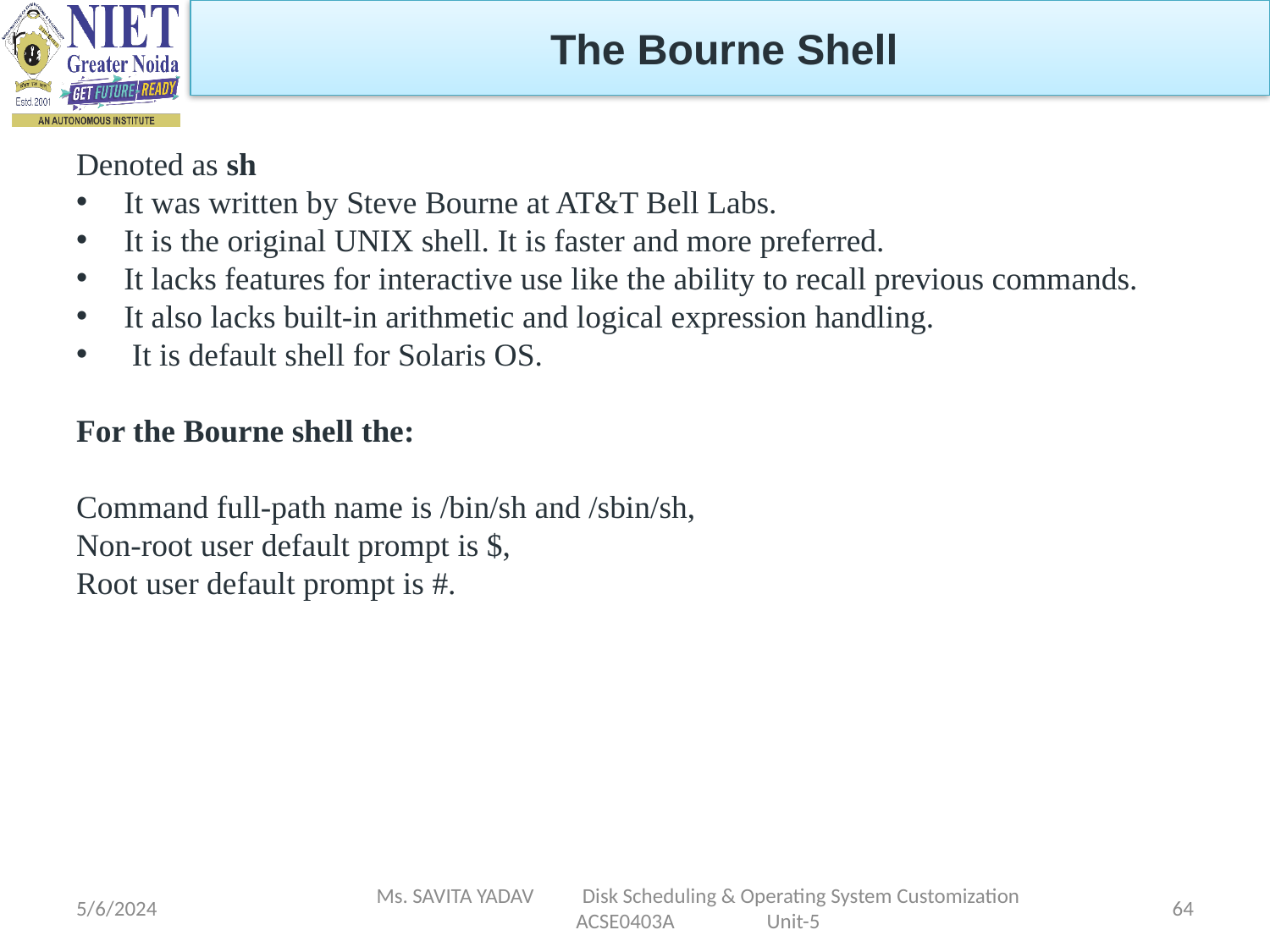

The Bourne Shell
Denoted as sh
It was written by Steve Bourne at AT&T Bell Labs.
It is the original UNIX shell. It is faster and more preferred.
It lacks features for interactive use like the ability to recall previous commands.
It also lacks built-in arithmetic and logical expression handling.
 It is default shell for Solaris OS.

For the Bourne shell the:

Command full-path name is /bin/sh and /sbin/sh,
Non-root user default prompt is $,
Root user default prompt is #.

5/6/2024
Ms. SAVITA YADAV          Disk Scheduling & Operating System Customization ACSE0403A                   Unit-5
64